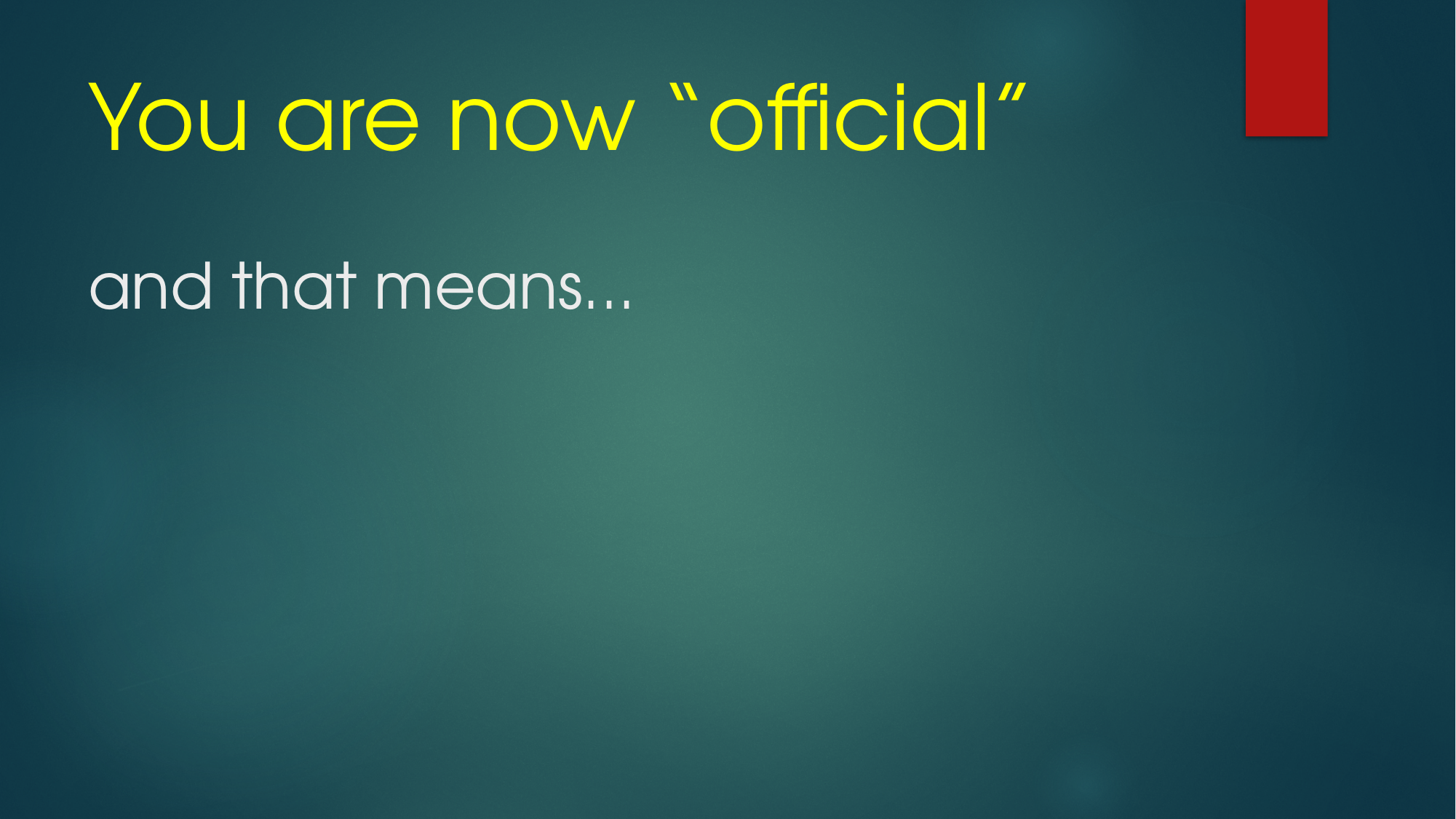

# You are now “official” and that means...